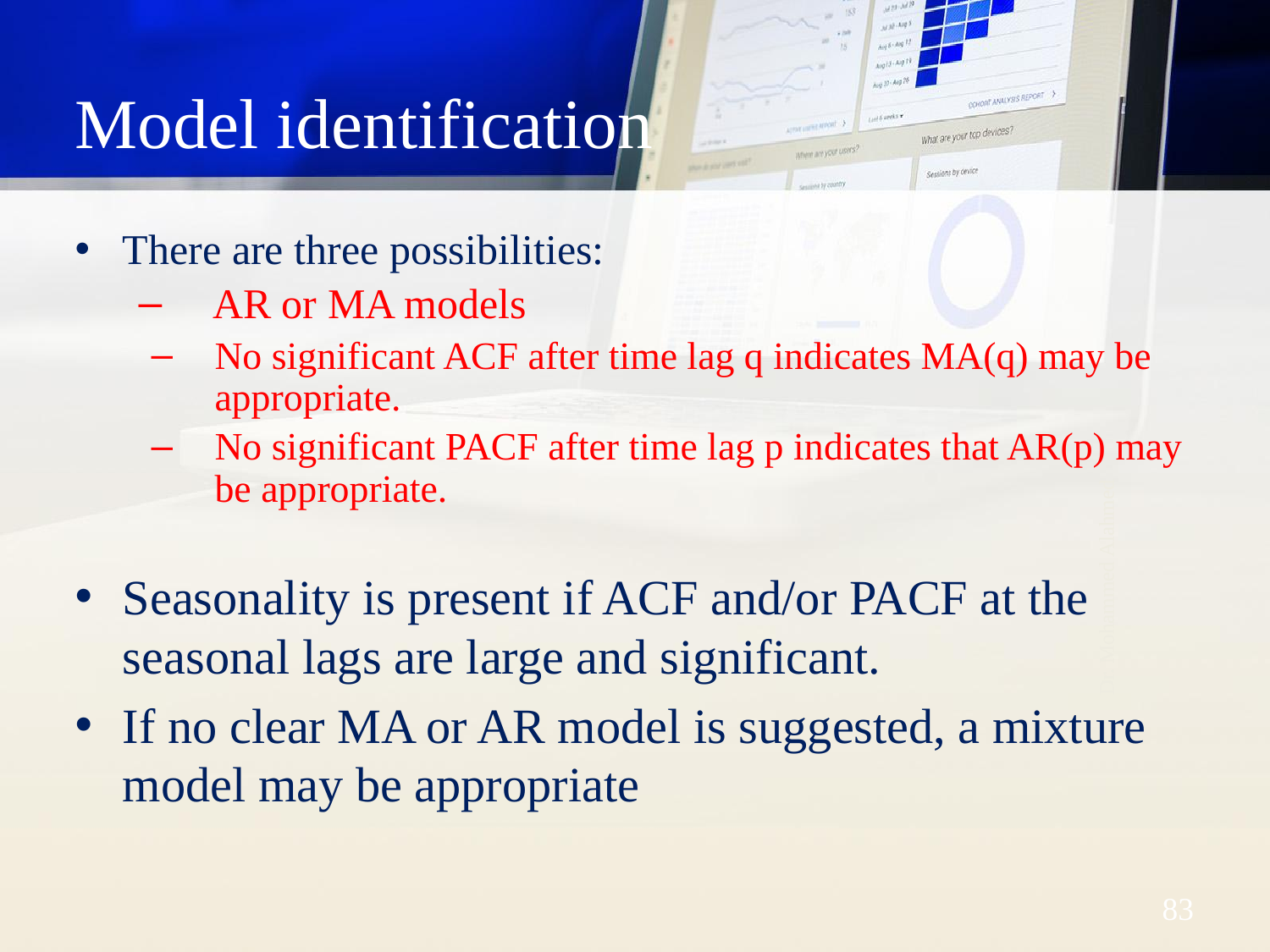

# Model identification
There are three possibilities:
AR or MA models
No significant ACF after time lag q indicates MA(q) may be appropriate.
No significant PACF after time lag p indicates that AR(p) may be appropriate.

Seasonality is present if ACF and/or PACF at the seasonal lags are large and significant.
If no clear MA or AR model is suggested, a mixture model may be appropriate
Dr. Mohammed Alahmed
83